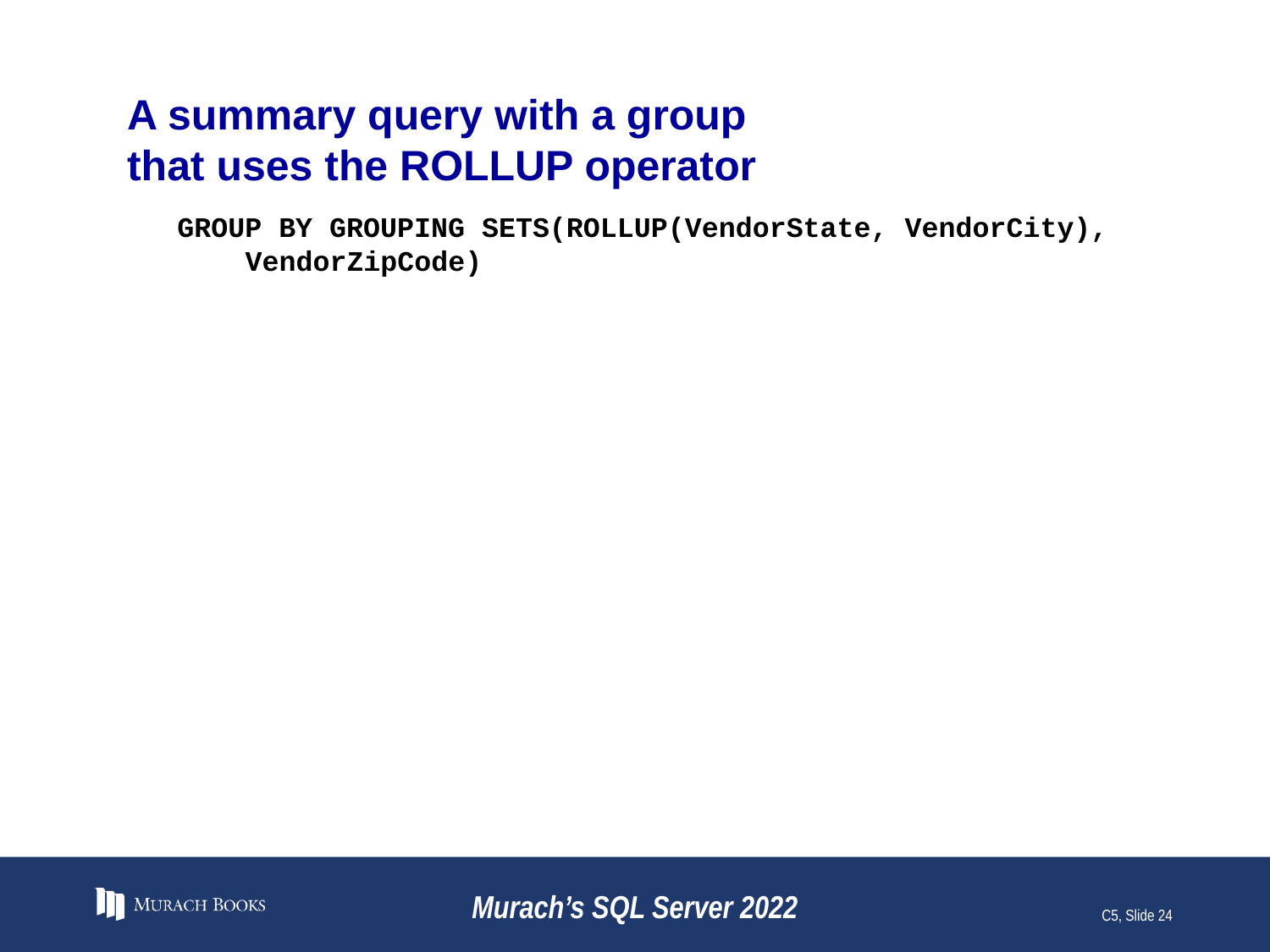

# A summary query with a group that uses the ROLLUP operator
GROUP BY GROUPING SETS(ROLLUP(VendorState, VendorCity),
    VendorZipCode)

Murach’s SQL Server 2022

C5, Slide 24